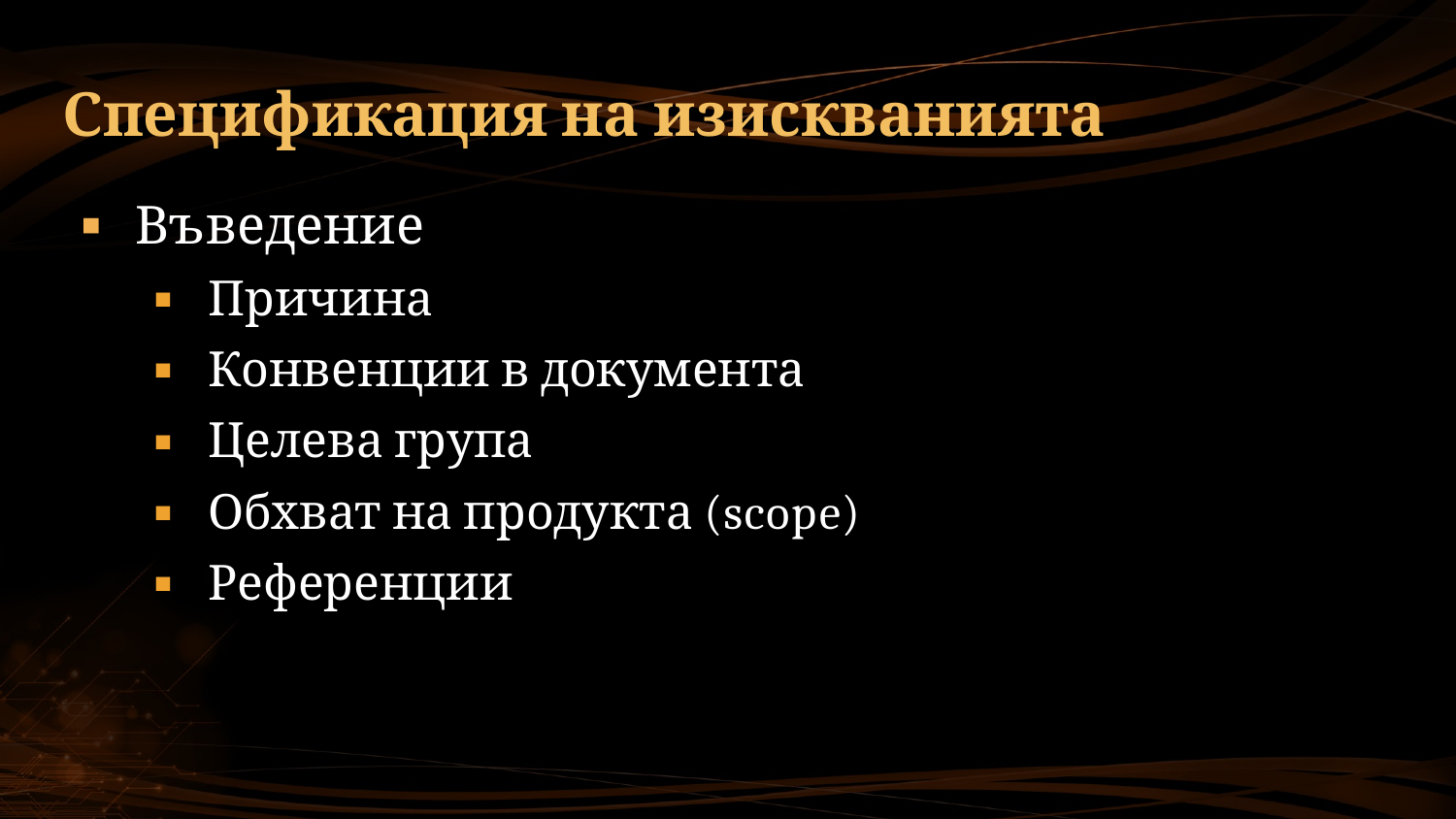

# Спецификация на изискванията
Въведение
Причина
Конвенции в документа
Целева група
Обхват на продукта (scope)
Референции